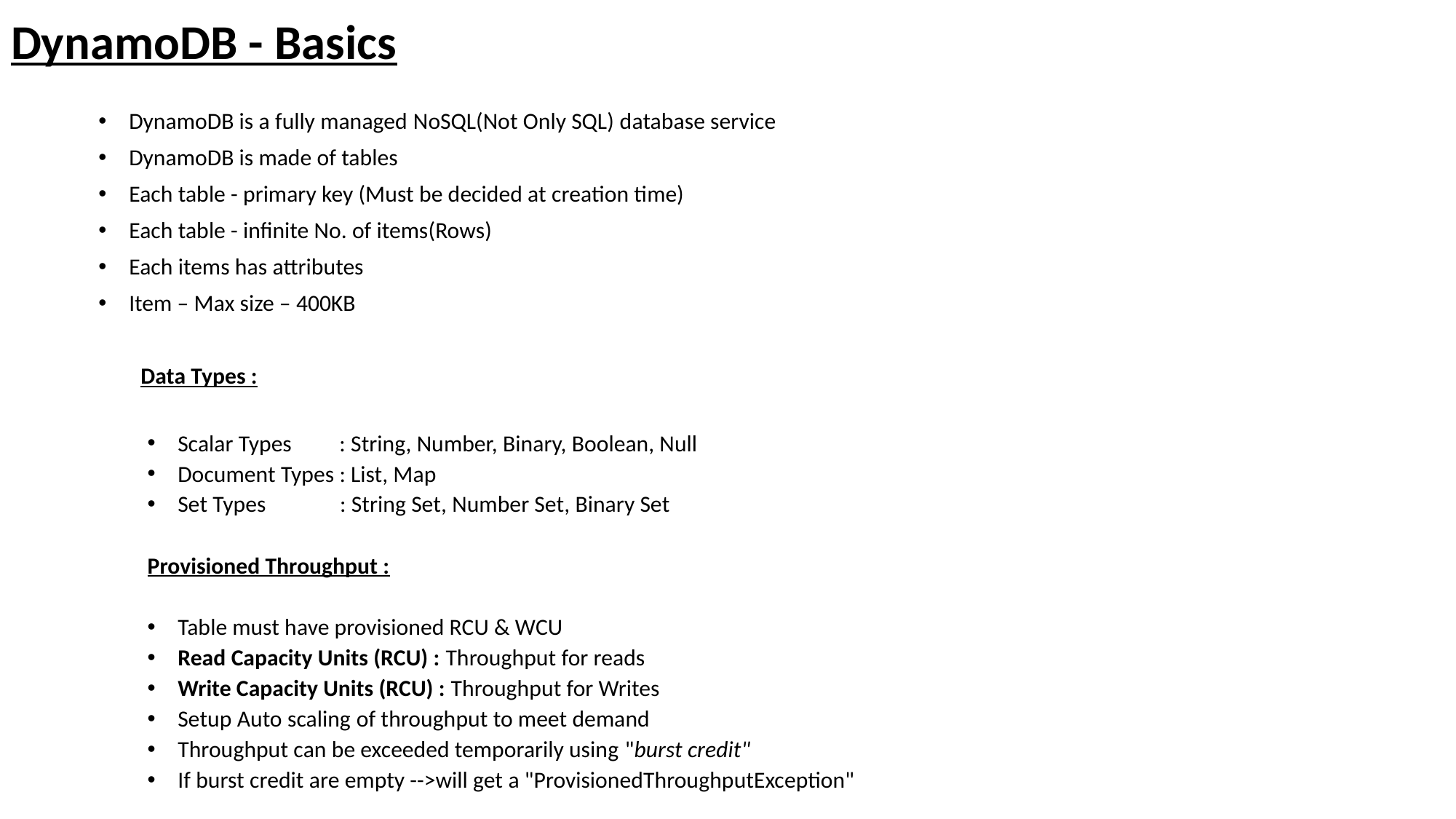

# DynamoDB - Basics
DynamoDB is a fully managed NoSQL(Not Only SQL) database service
DynamoDB is made of tables
Each table - primary key (Must be decided at creation time)
Each table - infinite No. of items(Rows)
Each items has attributes
Item – Max size – 400KB

        Data Types :

Scalar Types         : String, Number, Binary, Boolean, Null
Document Types : List, Map
Set Types              : String Set, Number Set, Binary Set

Provisioned Throughput :

Table must have provisioned RCU & WCU
Read Capacity Units (RCU) : Throughput for reads
Write Capacity Units (RCU) : Throughput for Writes
Setup Auto scaling of throughput to meet demand
Throughput can be exceeded temporarily using "burst credit"
If burst credit are empty -->will get a "ProvisionedThroughputException"